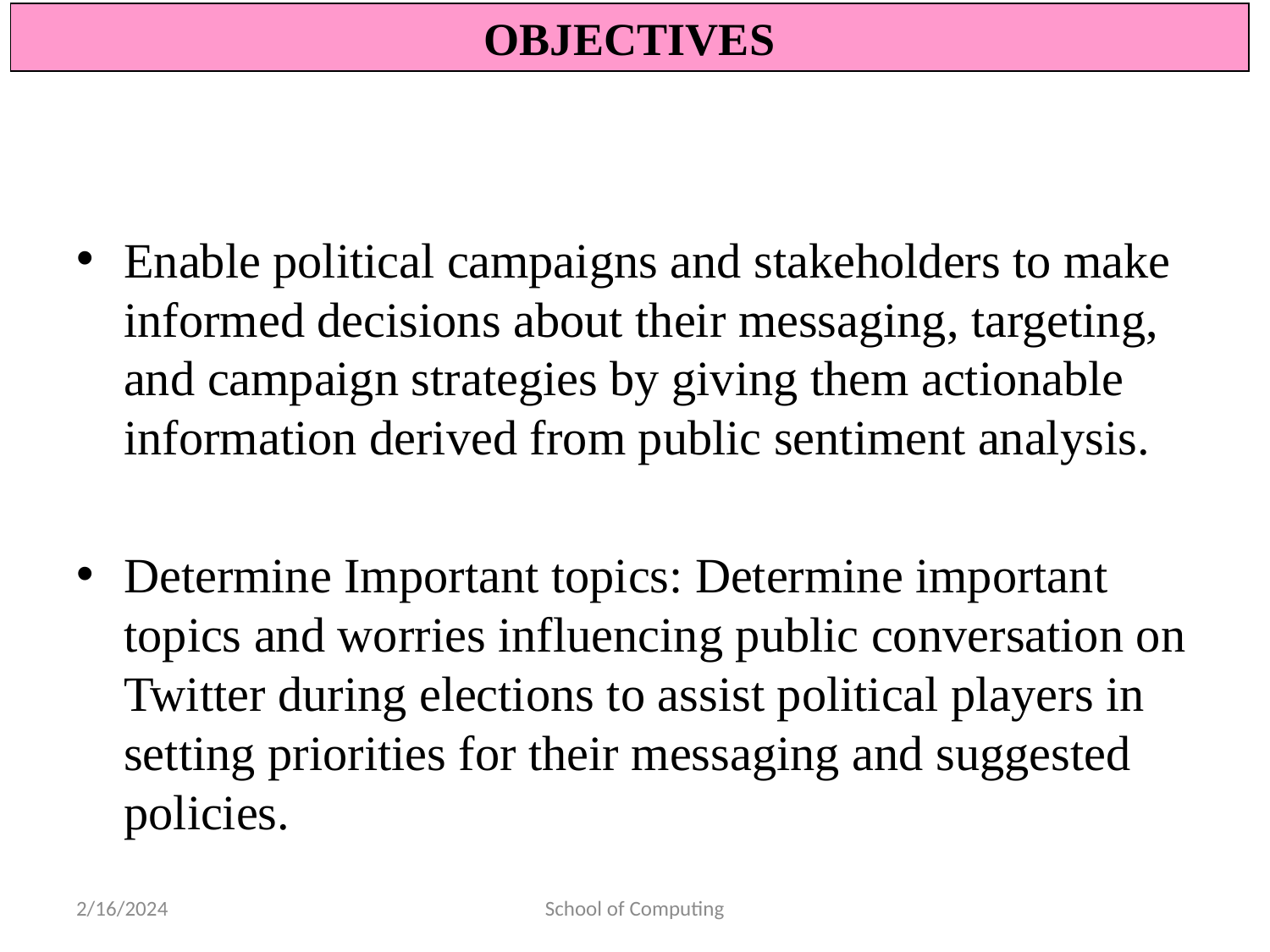

OBJECTIVES
Enable political campaigns and stakeholders to make informed decisions about their messaging, targeting, and campaign strategies by giving them actionable information derived from public sentiment analysis.

Determine Important topics: Determine important topics and worries influencing public conversation on Twitter during elections to assist political players in setting priorities for their messaging and suggested policies.
2/16/2024
School of Computing